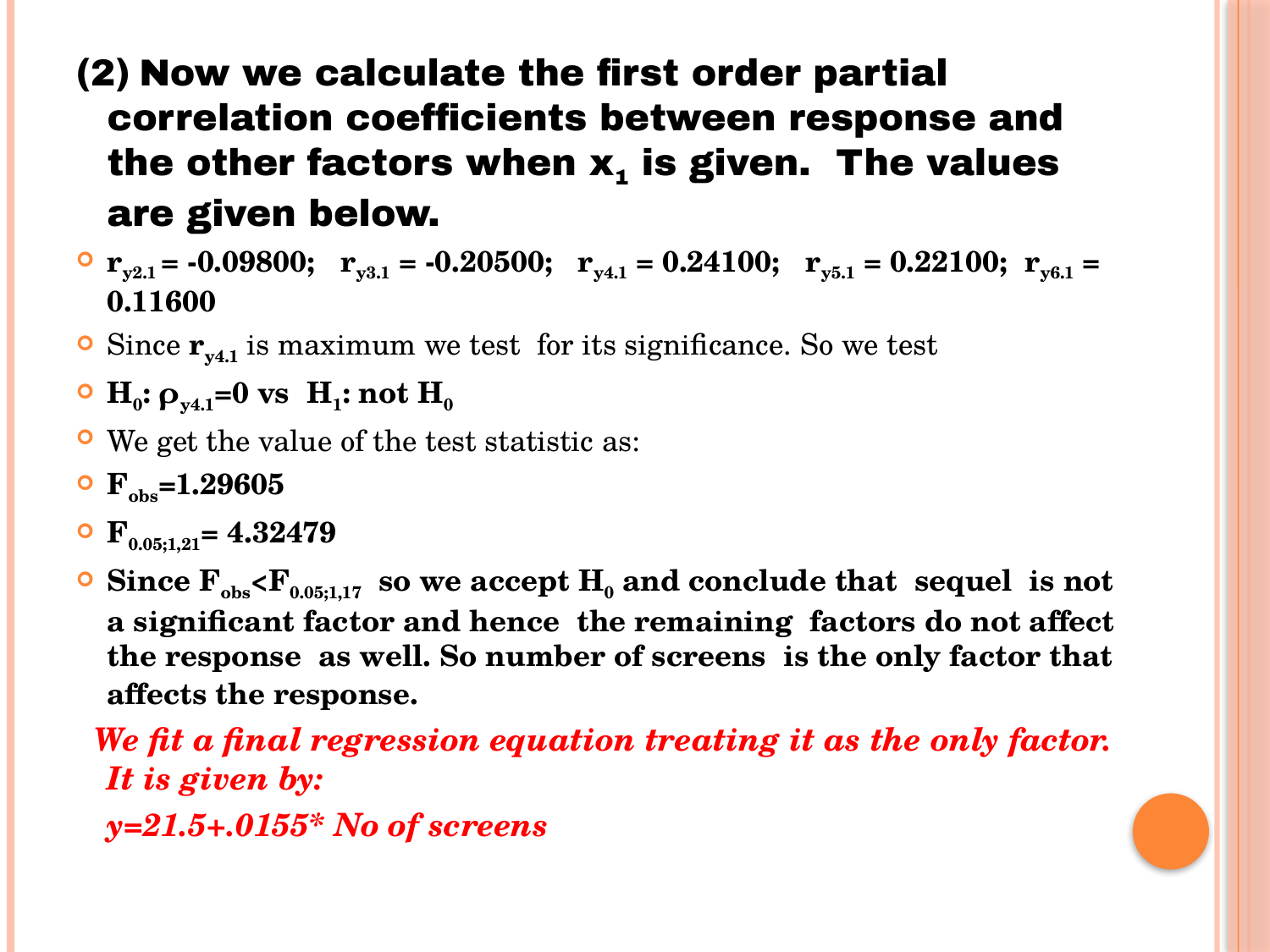

(2) Now we calculate the first order partial correlation coefficients between response and the other factors when x1 is given.  The values are given below.
ry2.1 = -0.09800;   ry3.1 = -0.20500;   ry4.1 = 0.24100;   ry5.1 = 0.22100;  ry6.1 = 0.11600
Since ry4.1 is maximum we test  for its significance. So we test
H0: ρy4.1=0 vs  H1: not H0
We get the value of the test statistic as:
Fobs=1.29605
F0.05;1,21= 4.32479
Since Fobs<F0.05;1,17  so we accept H0 and conclude that  sequel  is not a significant factor and hence  the remaining  factors do not affect the response  as well. So number of screens  is the only factor that affects the response.
  We fit a final regression equation treating it as the only factor. It is given by:
			y=21.5+.0155* No of screens